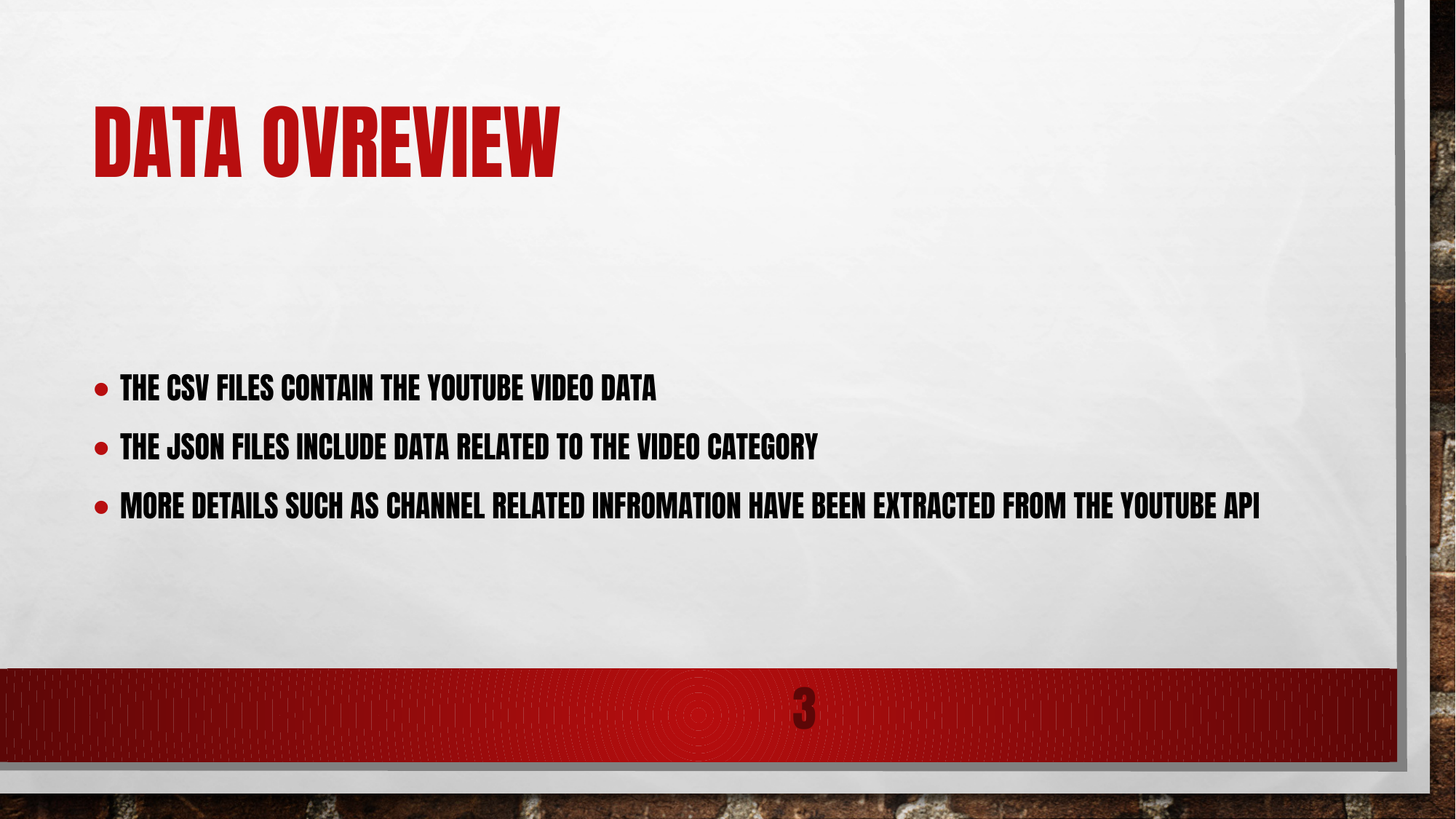

# Data Ovreview
The CSV files contain the YouTube video data
the JSON files include data related to the video category
More details such as channel related infromation have been extracted from the YouTube API
3